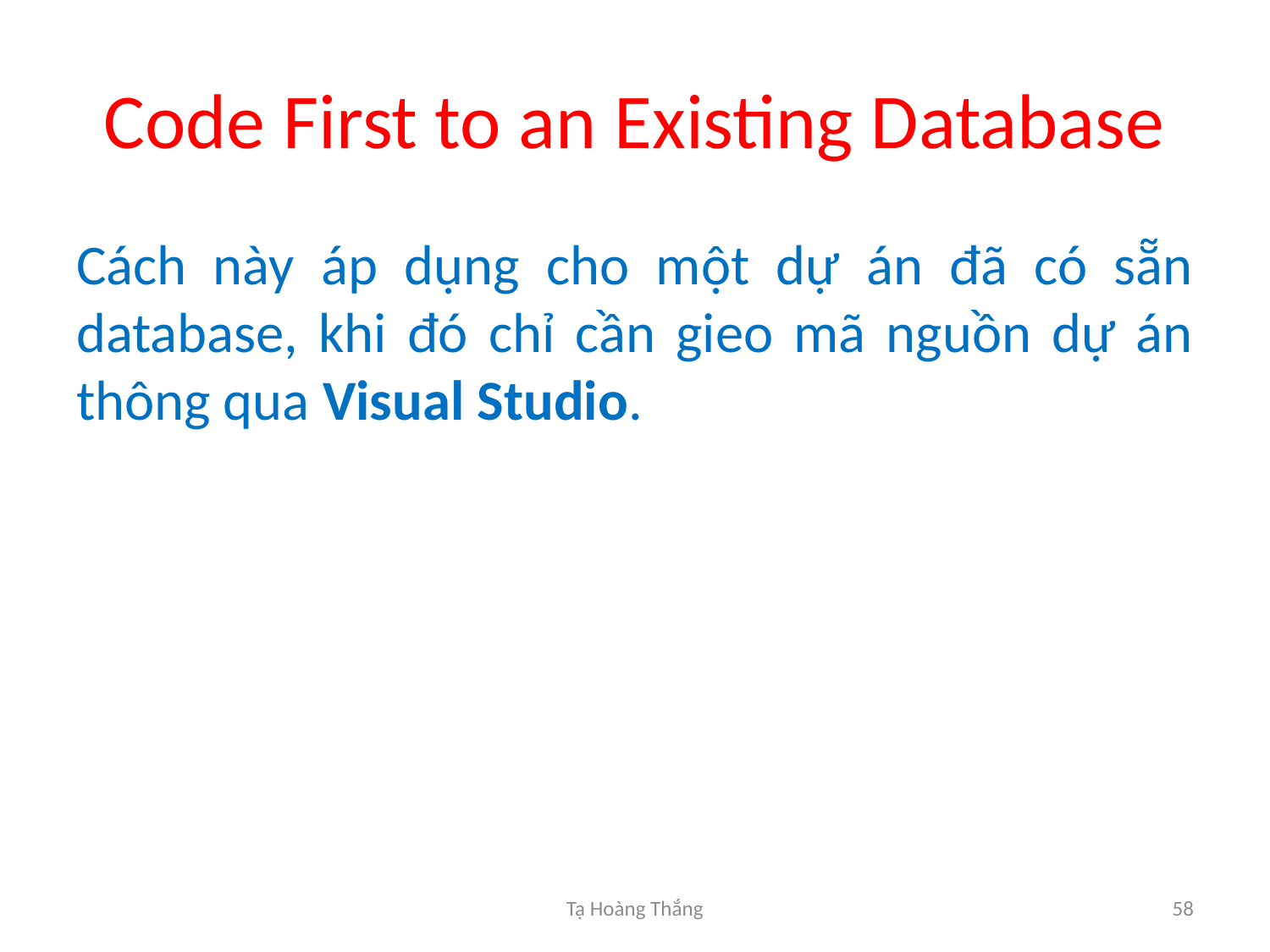

# Code First to an Existing Database
Cách này áp dụng cho một dự án đã có sẵn database, khi đó chỉ cần gieo mã nguồn dự án thông qua Visual Studio.

Tạ Hoàng Thắng
58